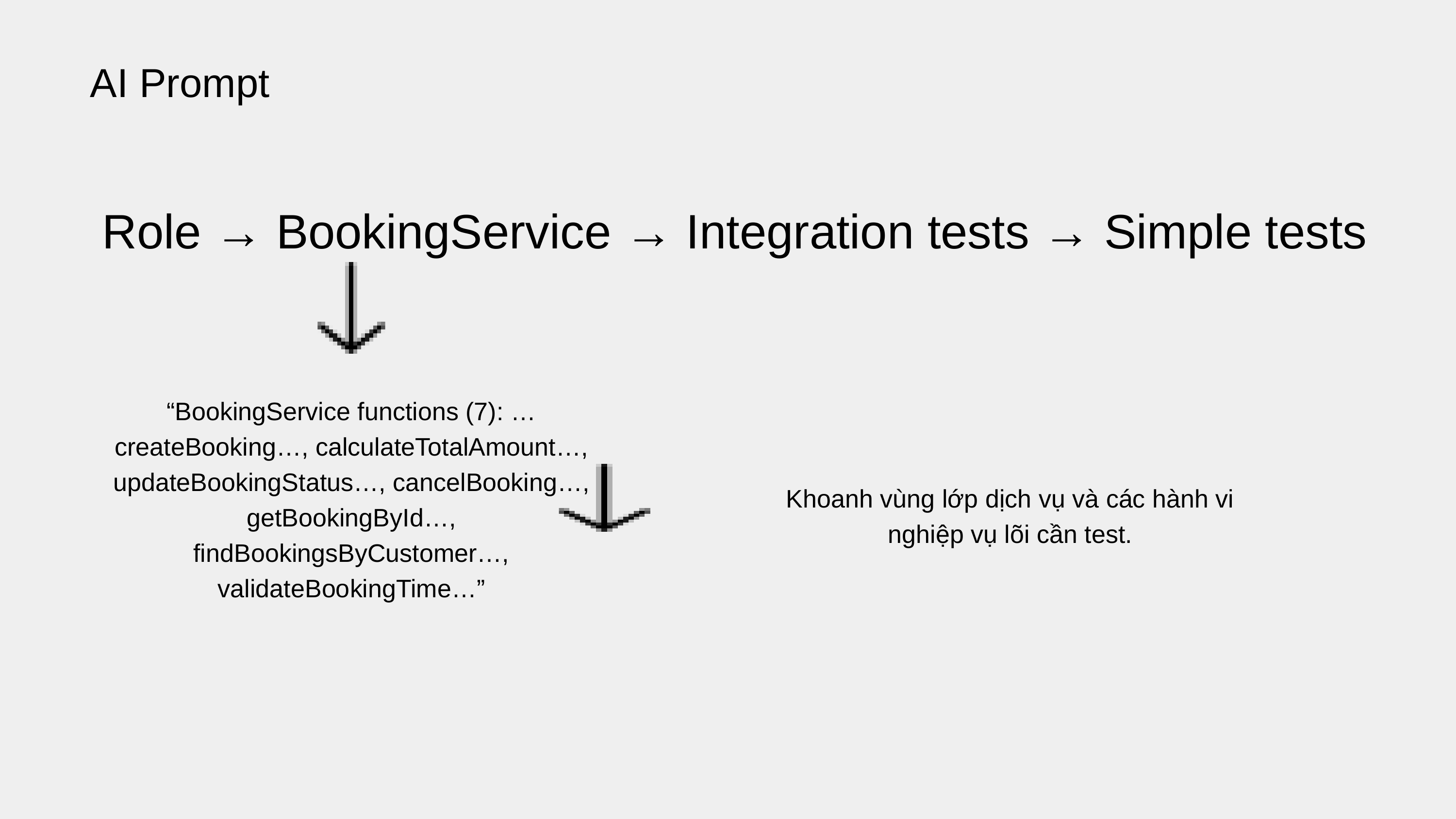

AI Prompt
Role → BookingService → Integration tests → Simple tests

“BookingService functions (7): … createBooking…, calculateTotalAmount…, updateBookingStatus…, cancelBooking…, getBookingById…, findBookingsByCustomer…, validateBookingTime…”

Khoanh vùng lớp dịch vụ và các hành vi nghiệp vụ lõi cần test.